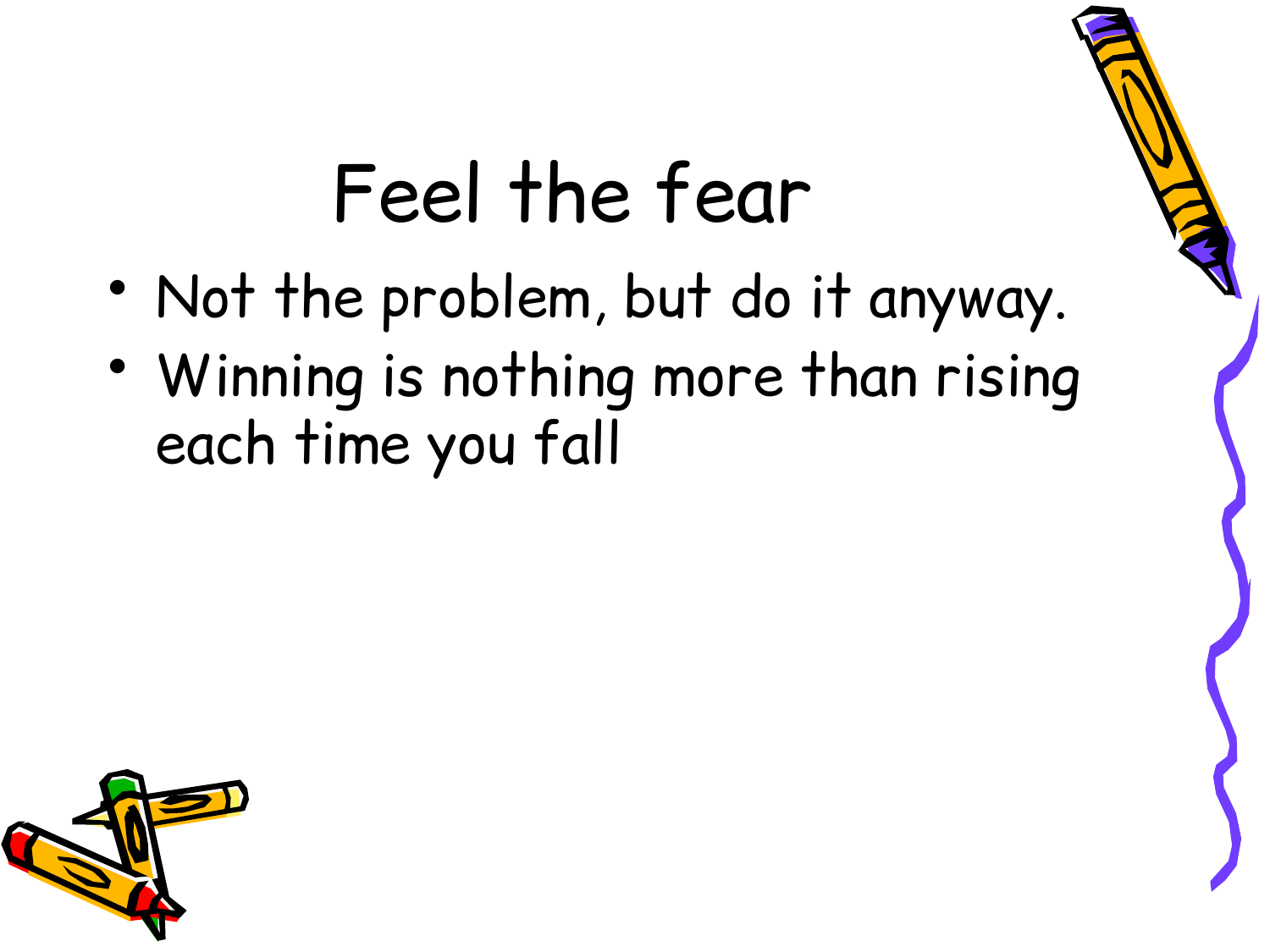

# Feel the fear
Not the problem, but do it anyway.
Winning is nothing more than rising each time you fall